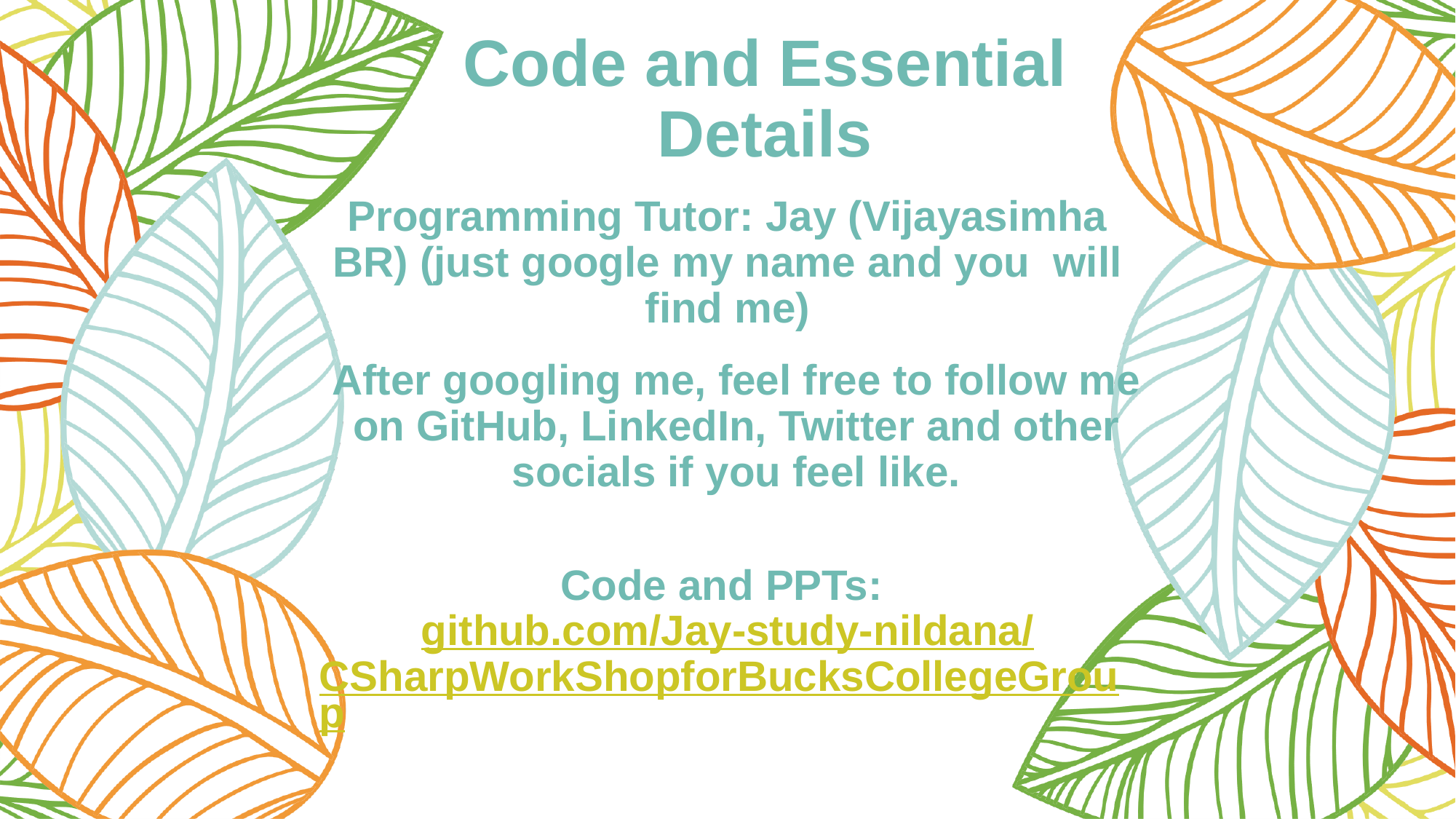

Code and Essential Details
# Programming Tutor: Jay (Vijayasimha BR) (just google my name and you  will find me)
After googling me, feel free to follow me on GitHub, LinkedIn, Twitter and other socials if you feel like.
Code and PPTs: github.com/Jay-study-nildana/CSharpWorkShopforBucksCollegeGroup